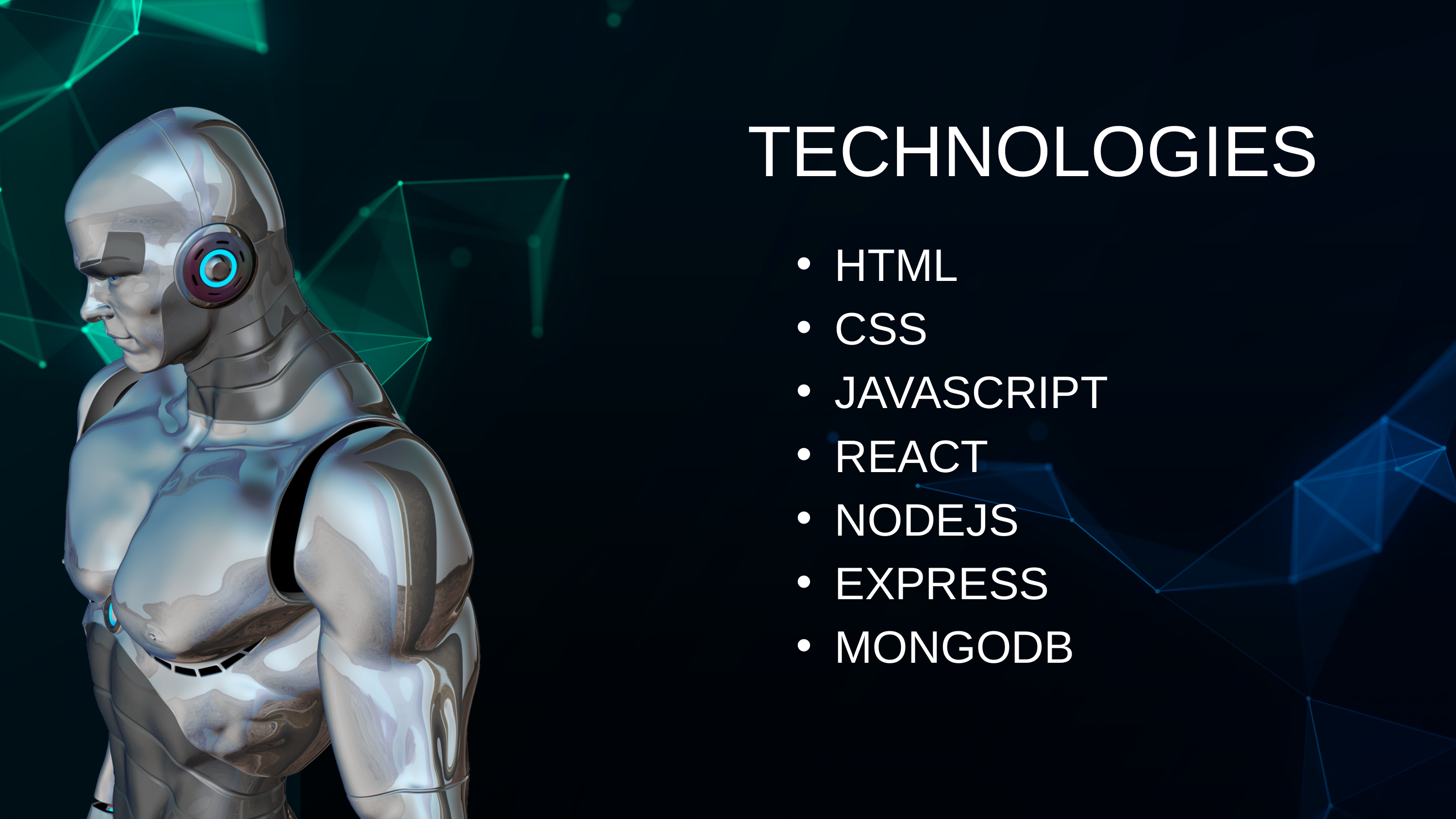

TECHNOLOGIES
HTML
CSS
JAVASCRIPT
REACT
NODEJS
EXPRESS
MONGODB